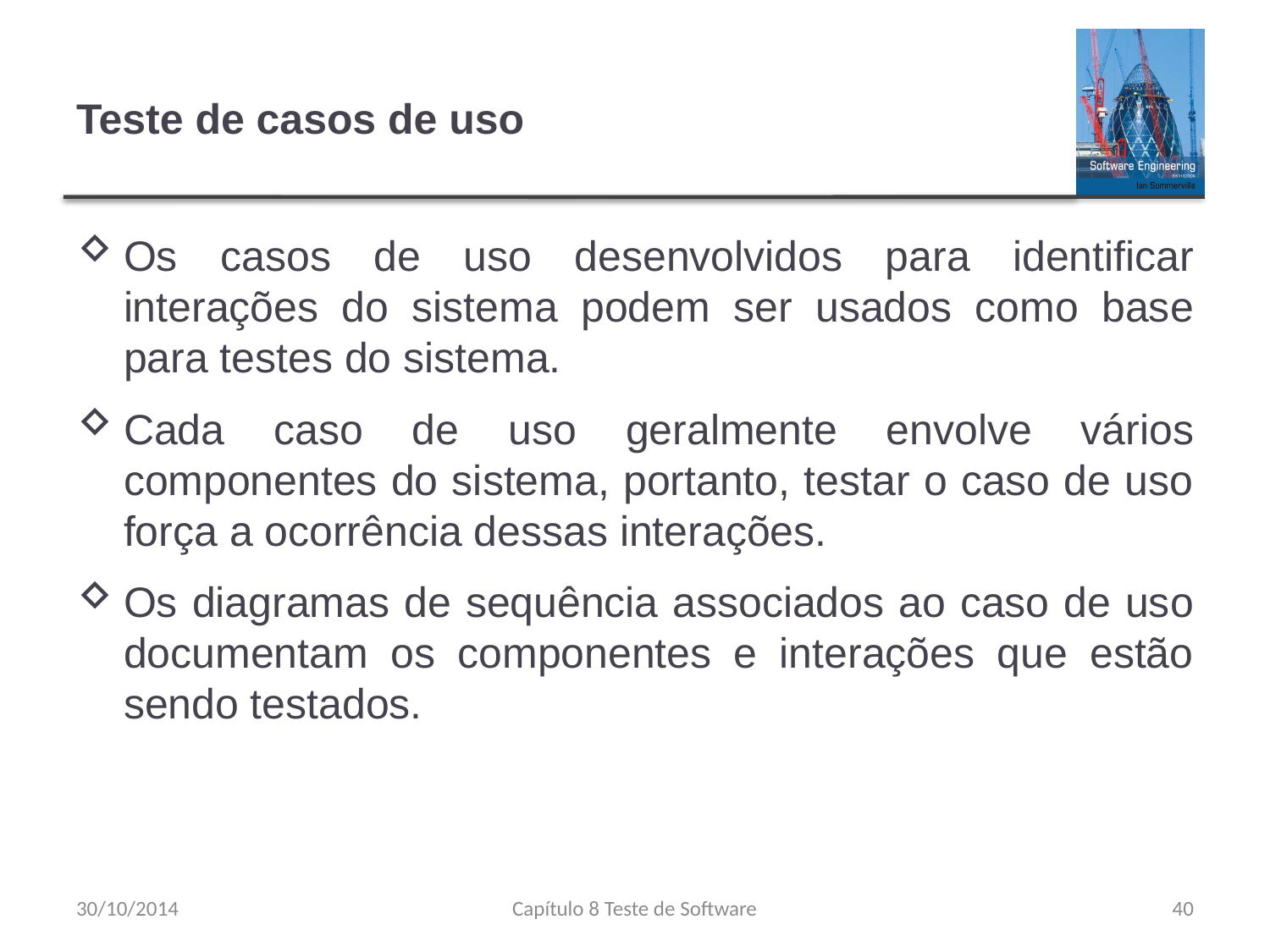

# Teste de casos de uso
Os casos de uso desenvolvidos para identificar interações do sistema podem ser usados como base para testes do sistema.
Cada caso de uso geralmente envolve vários componentes do sistema, portanto, testar o caso de uso força a ocorrência dessas interações.
Os diagramas de sequência associados ao caso de uso documentam os componentes e interações que estão sendo testados.
30/10/2014
Capítulo 8 Teste de Software
40